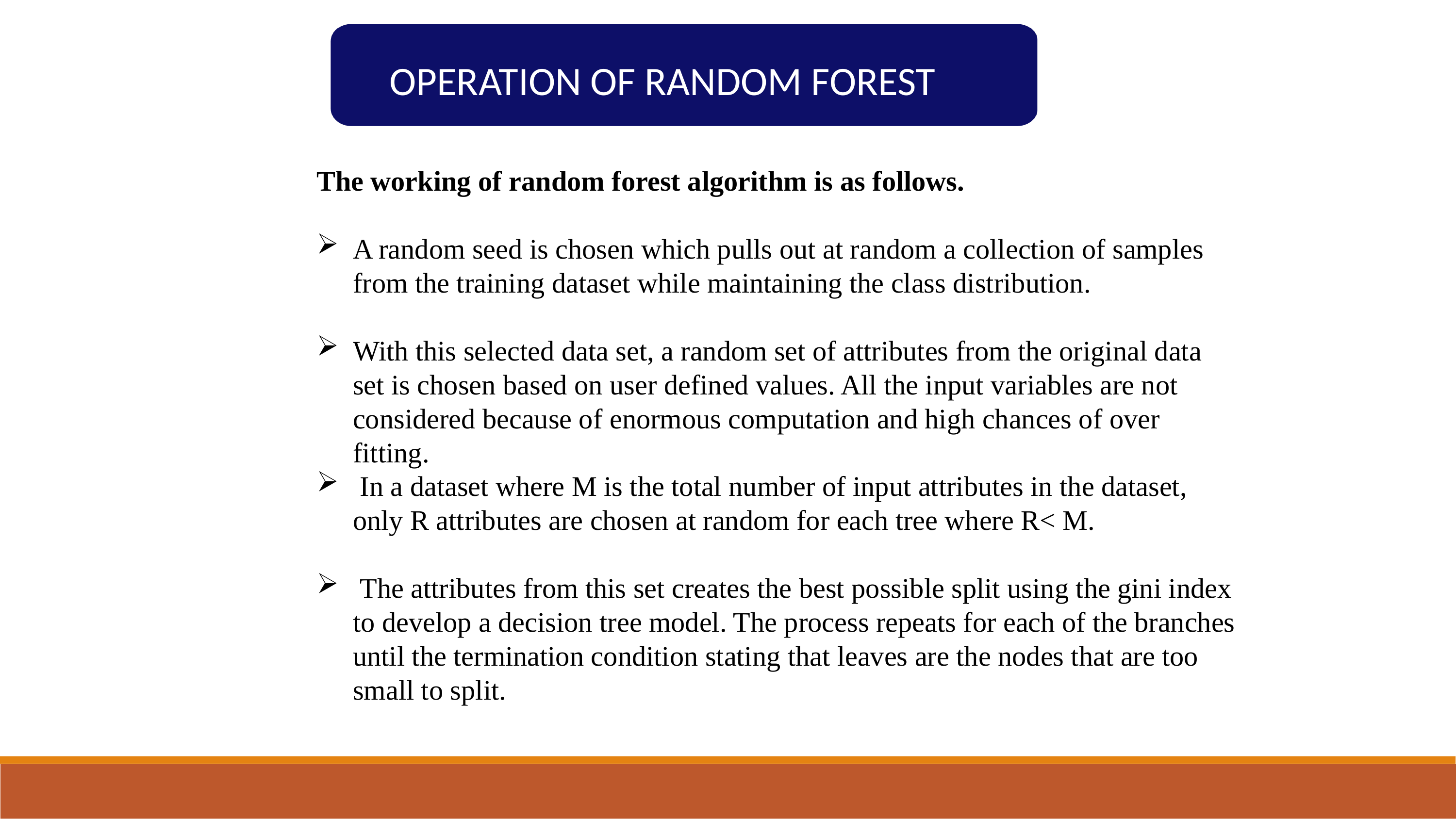

OPERATION OF RANDOM FOREST
The working of random forest algorithm is as follows.

A random seed is chosen which pulls out at random a collection of samples from the training dataset while maintaining the class distribution.

With this selected data set, a random set of attributes from the original data set is chosen based on user defined values. All the input variables are not considered because of enormous computation and high chances of over fitting.
 In a dataset where M is the total number of input attributes in the dataset, only R attributes are chosen at random for each tree where R< M.

 The attributes from this set creates the best possible split using the gini index to develop a decision tree model. The process repeats for each of the branches until the termination condition stating that leaves are the nodes that are too small to split.